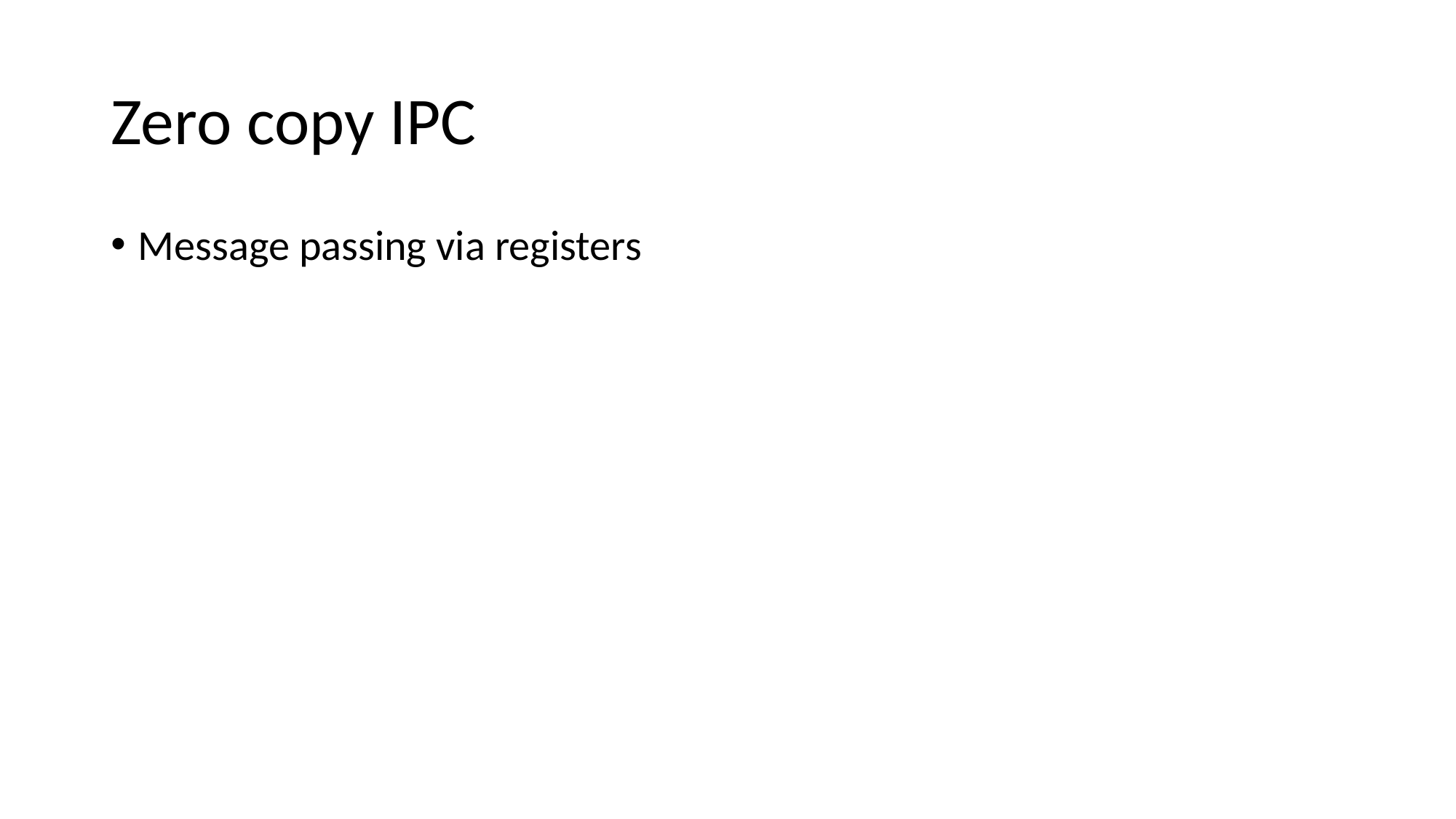

# Zero copy IPC
Message passing via registers